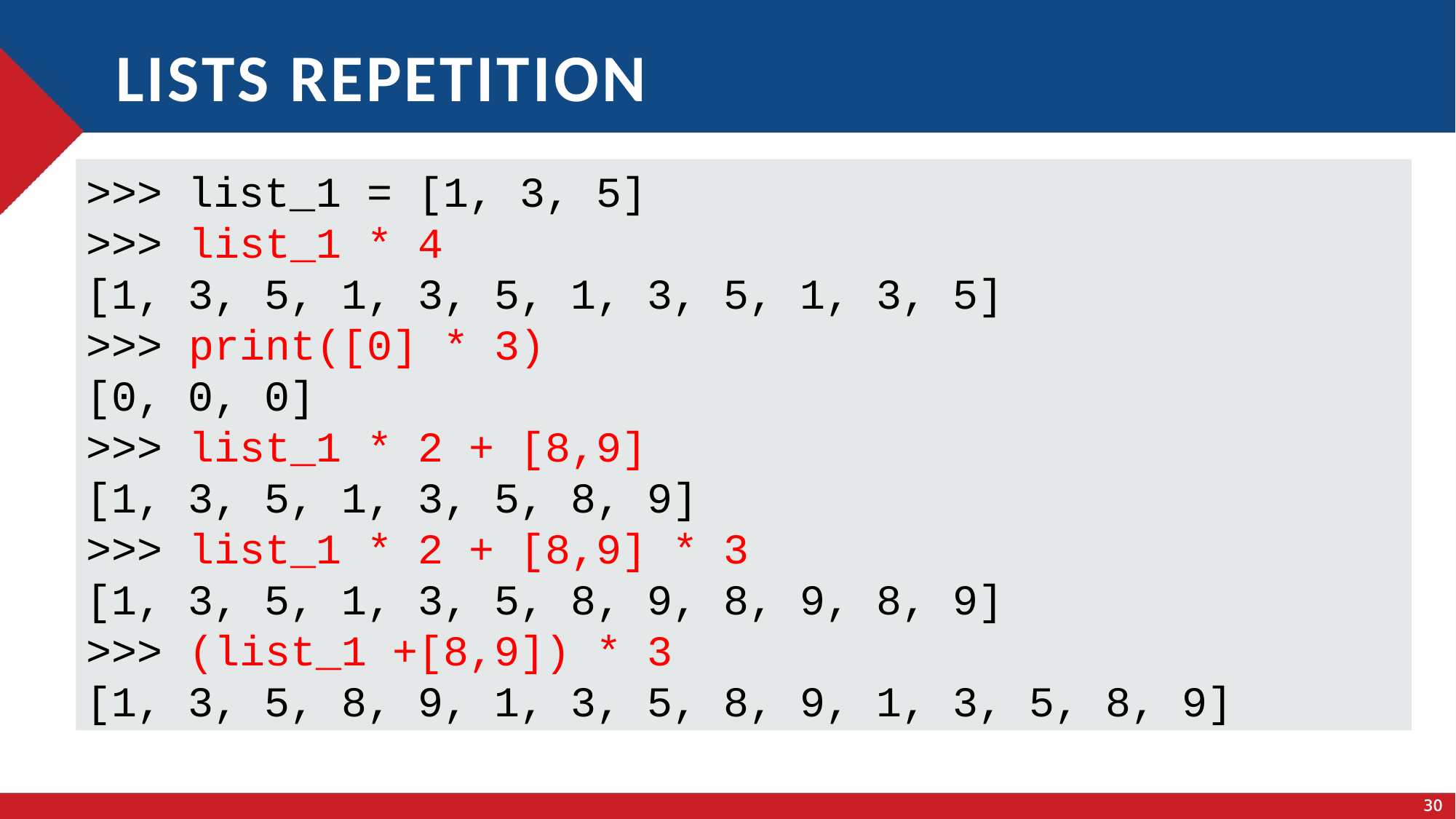

# Lists Repetition
>>> list_1 = [1, 3, 5]
>>> list_1 * 4
[1, 3, 5, 1, 3, 5, 1, 3, 5, 1, 3, 5]
>>> print([0] * 3)
[0, 0, 0]
>>> list_1 * 2 + [8,9]
[1, 3, 5, 1, 3, 5, 8, 9]
>>> list_1 * 2 + [8,9] * 3
[1, 3, 5, 1, 3, 5, 8, 9, 8, 9, 8, 9]
>>> (list_1 +[8,9]) * 3
[1, 3, 5, 8, 9, 1, 3, 5, 8, 9, 1, 3, 5, 8, 9]
30